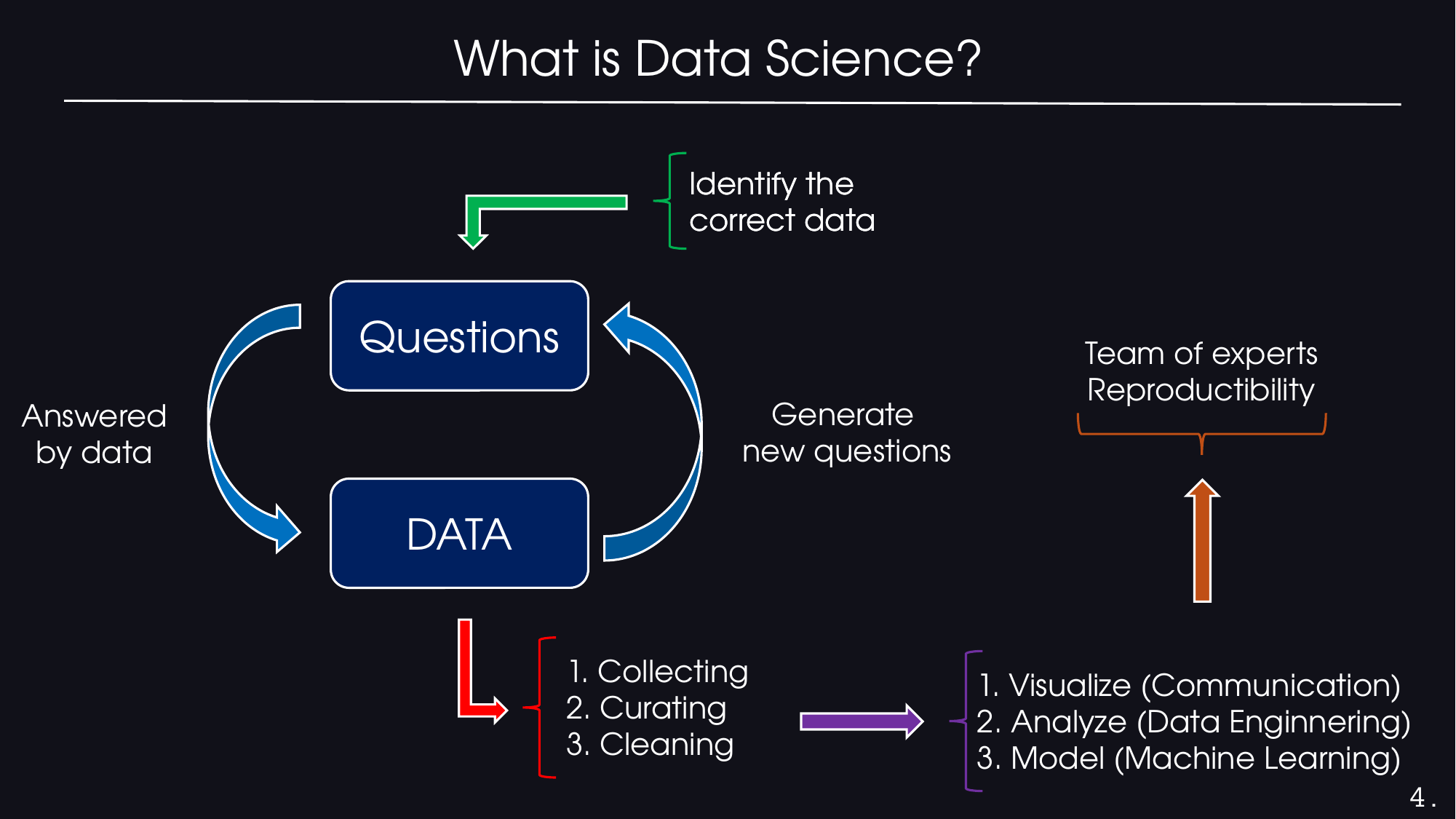

What is Data Science?

Identify the
correct data
Identify the
correct data

Questions

Team of experts
Reproductibility
Generate
new questions
Answered by data
DATA

1. Collecting
2. Curating
3. Cleaning

1. Visualize (Communication)
2. Analyze (Data Enginnering)
3. Model (Machine Learning)

4.